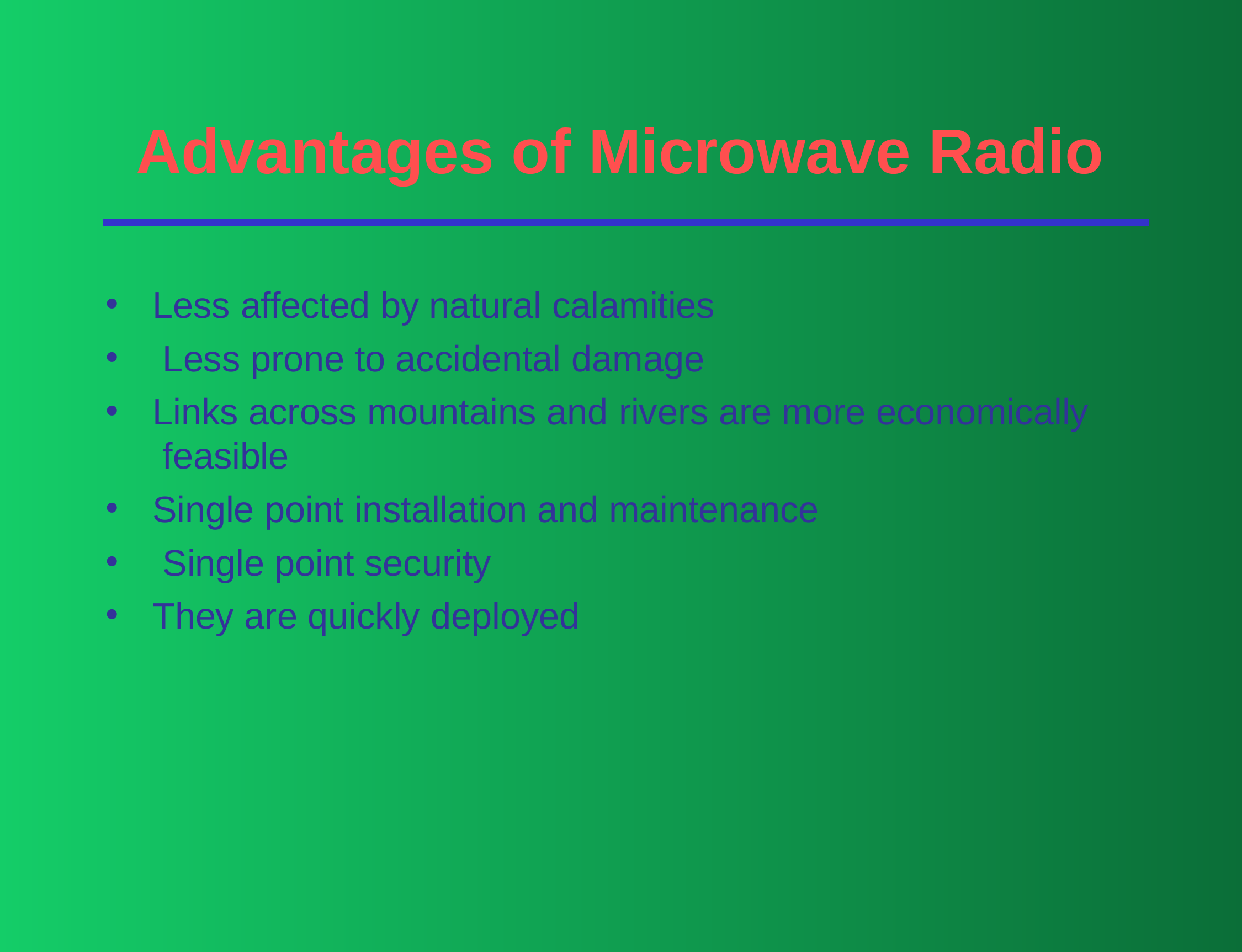

# Advantages of Microwave Radio

•
•
•
Less affected by natural calamities  Less prone to accidental damage
Links across mountains and rivers are more economically  feasible
Single point installation and maintenance  Single point security
They are quickly deployed
•
•
•
5